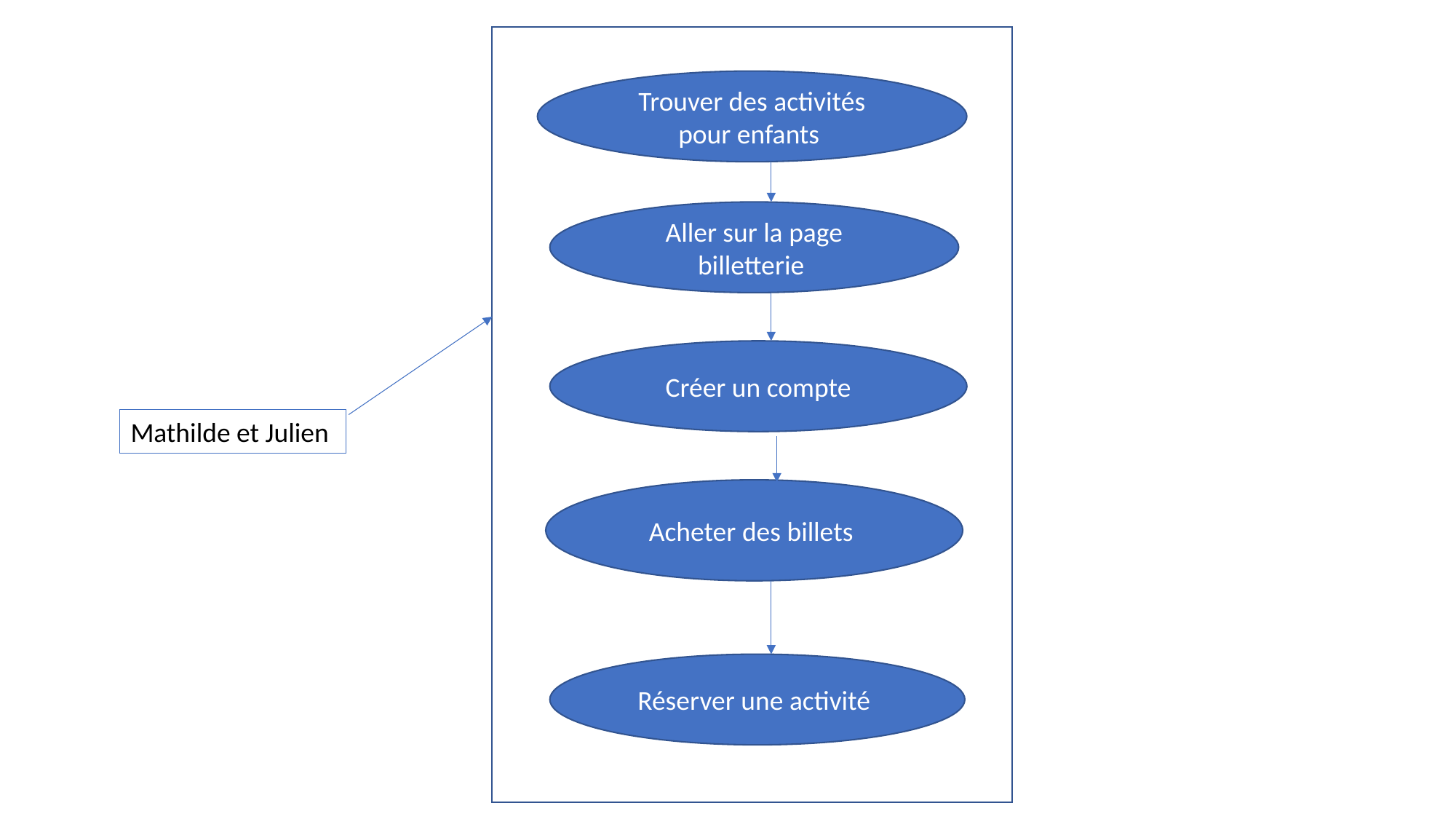

Trouver des activités pour enfants
Aller sur la page billetterie
Créer un compte
Mathilde et Julien
Acheter des billets
Réserver une activité